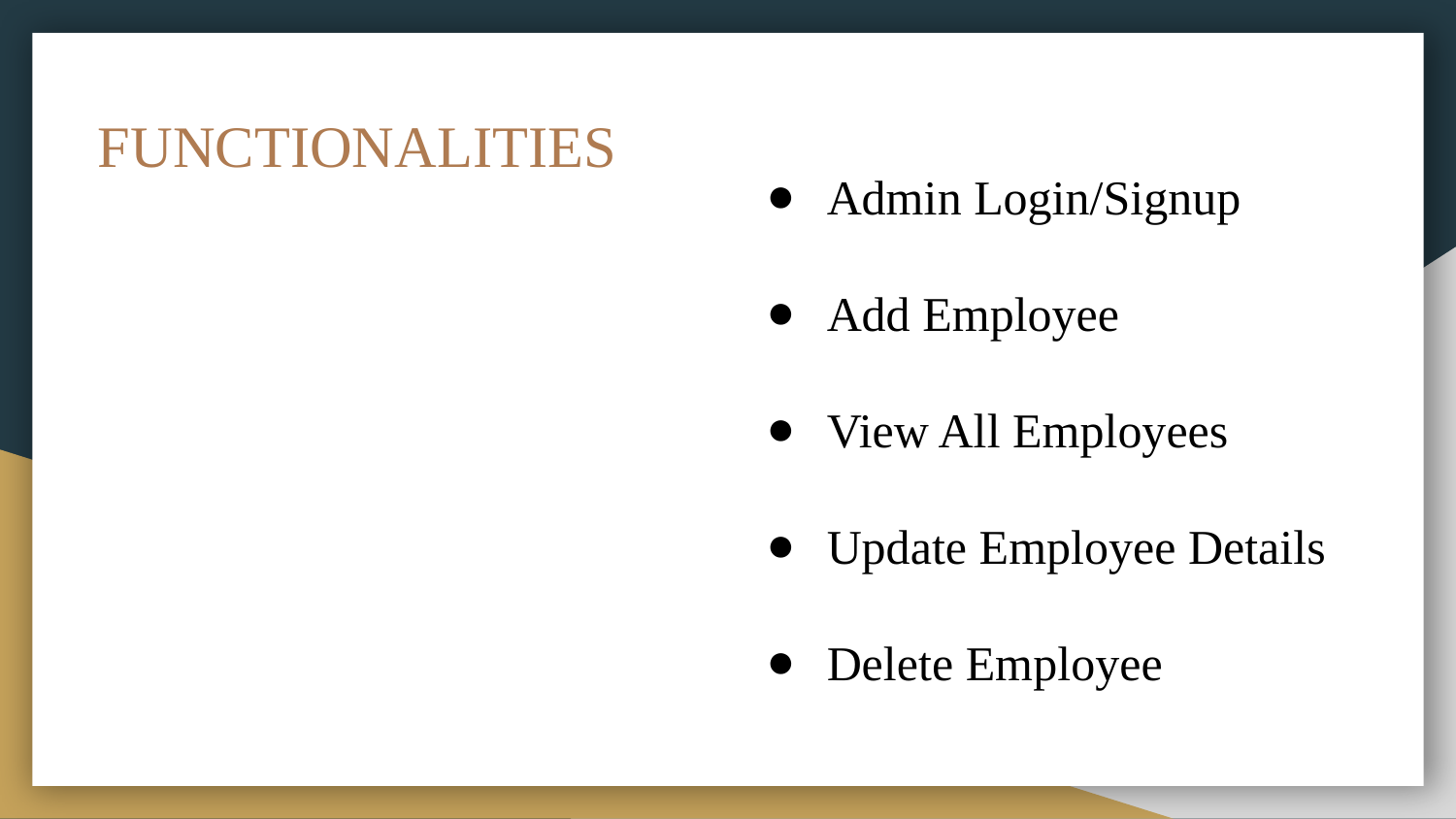

# FUNCTIONALITIES
Admin Login/Signup
Add Employee
View All Employees
Update Employee Details
Delete Employee